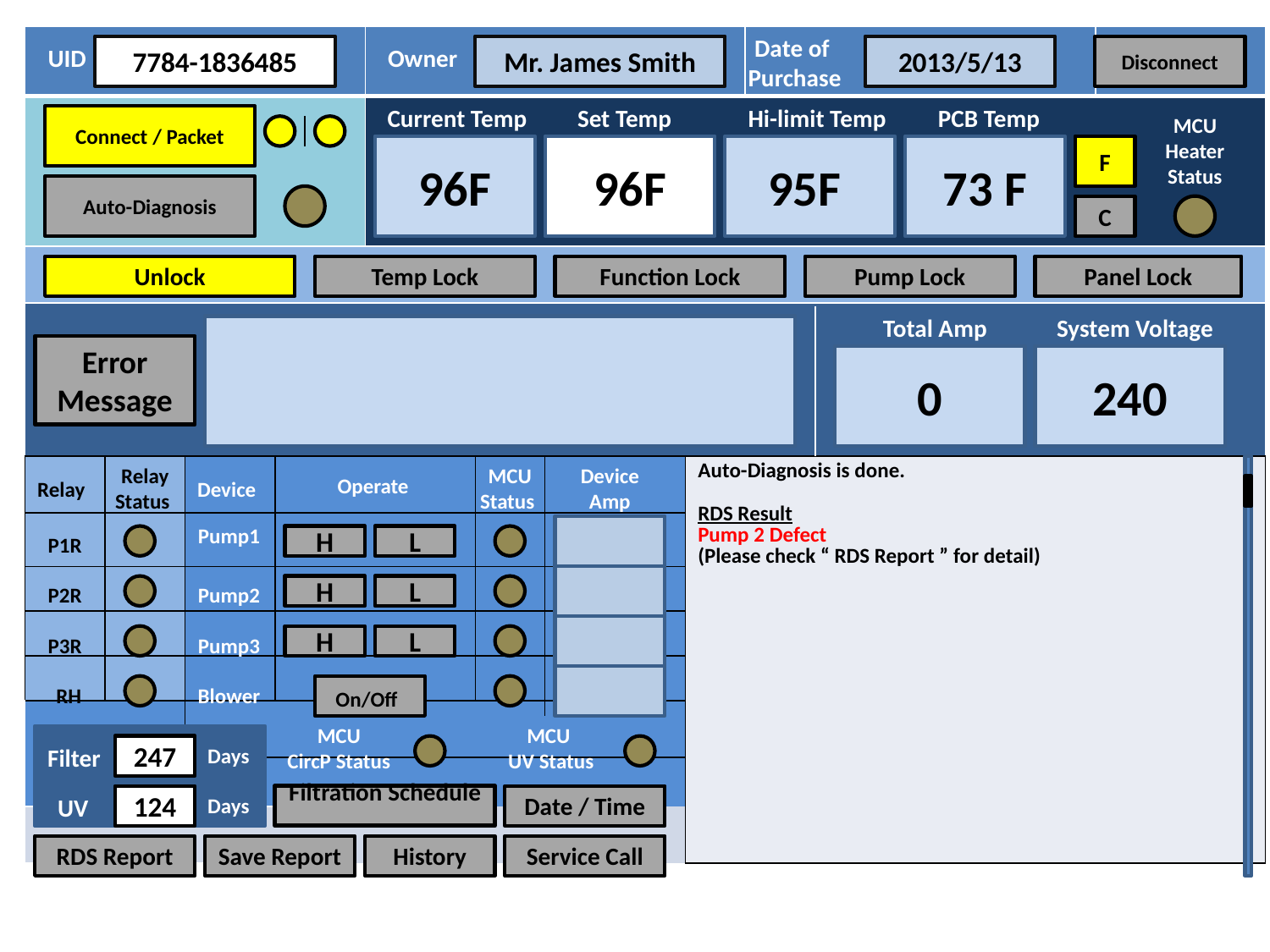

|  |  |  |  |  |  |  |  |  |  |  |
| --- | --- | --- | --- | --- | --- | --- | --- | --- | --- | --- |
|  |  |  |  |  |  |  |  |  |  |  |
|  |  |  |  |  |  |  |  |  |  |  |
|  |  |  |  |  |  |  |  |  |  |  |
|  |  |  |  |  |  |  |  | Auto-Diagnosis is done. RDS Result Pump 2 Defect (Please check “ RDS Report ” for detail) |  |  |
|  |  |  |  |  |  |  |  |  |  |  |
|  |  |  |  |  |  |  |  |  |  |  |
|  |  |  |  |  |  |  |  |  |  |  |
|  |  |  |  |  |  |  |  |  |  |  |
|  |  |  |  |  |  |  |  |  |  |  |
|  |  |  |  |  |  |  |  |  |  |  |
|  |  |  |  |  |  |  |  |  |  |  |
Date of
Purchase
UID
7784-1836485
Owner
Mr. James Smith
2013/5/13
Disconnect
#
Current Temp
Set Temp
Hi-limit Temp
PCB Temp
Connect / Packet
MCU
Heater
Status

96F
96F
95F
73 F
F
Auto-Diagnosis

C

Unlock
Temp Lock
Function Lock
Pump Lock
Panel Lock
Total Amp
System Voltage

Error
Message
0
240
Relay
Status
MCU
Status
Device Amp

Relay
Device
Operate

Pump1

P1R

H
L

P2R

Pump2
H
L

P3R

Pump3
H
L

RH

Blower
On/Off

MCU
CircP Status
MCU
UV Status

Filter
247
Days

UV
124
Days
Filtration Schedule
Date / Time
RDS Report
Save Report
History
Service Call